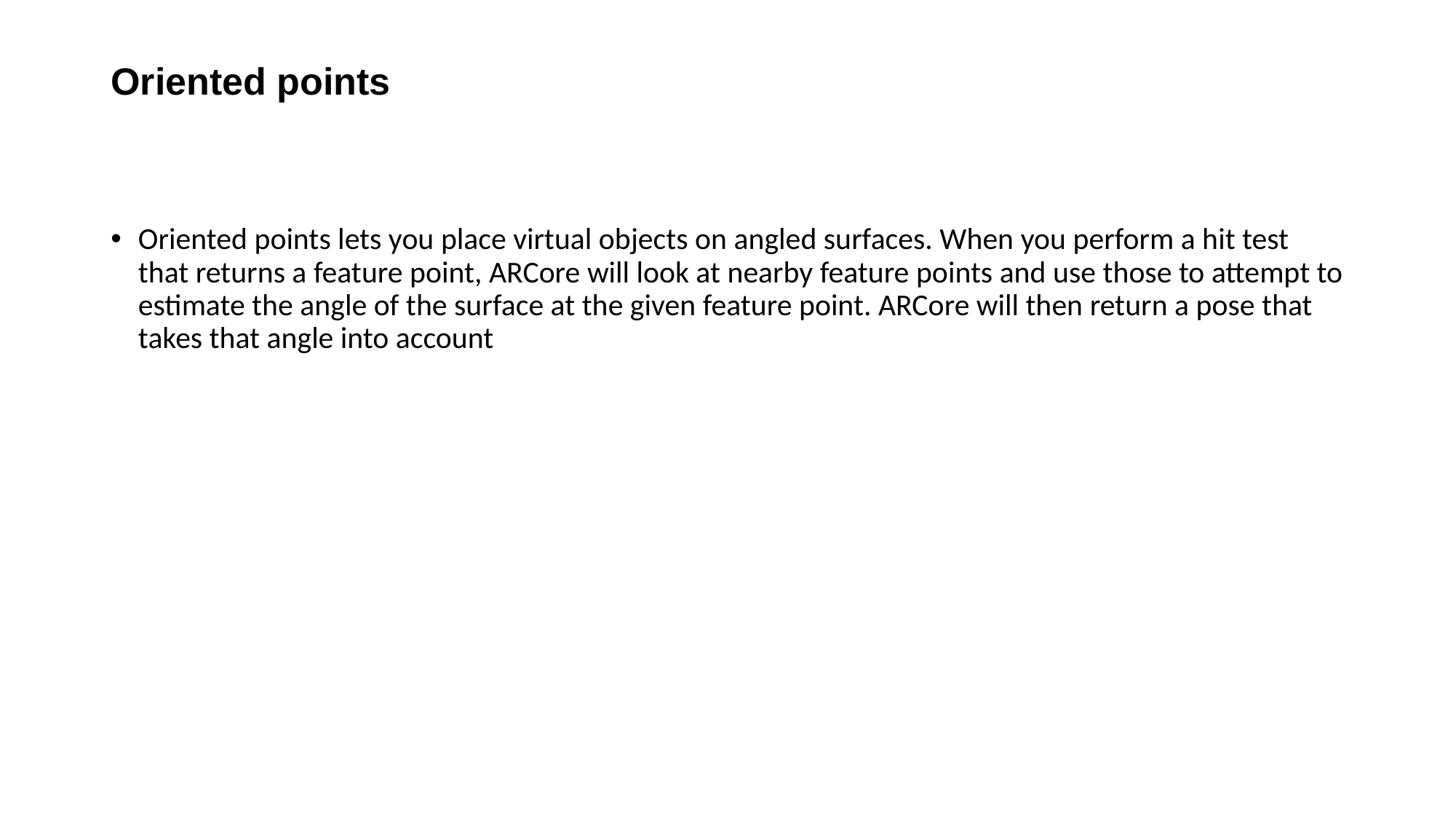

# Oriented points
Oriented points lets you place virtual objects on angled surfaces. When you perform a hit test that returns a feature point, ARCore will look at nearby feature points and use those to attempt to estimate the angle of the surface at the given feature point. ARCore will then return a pose that takes that angle into account